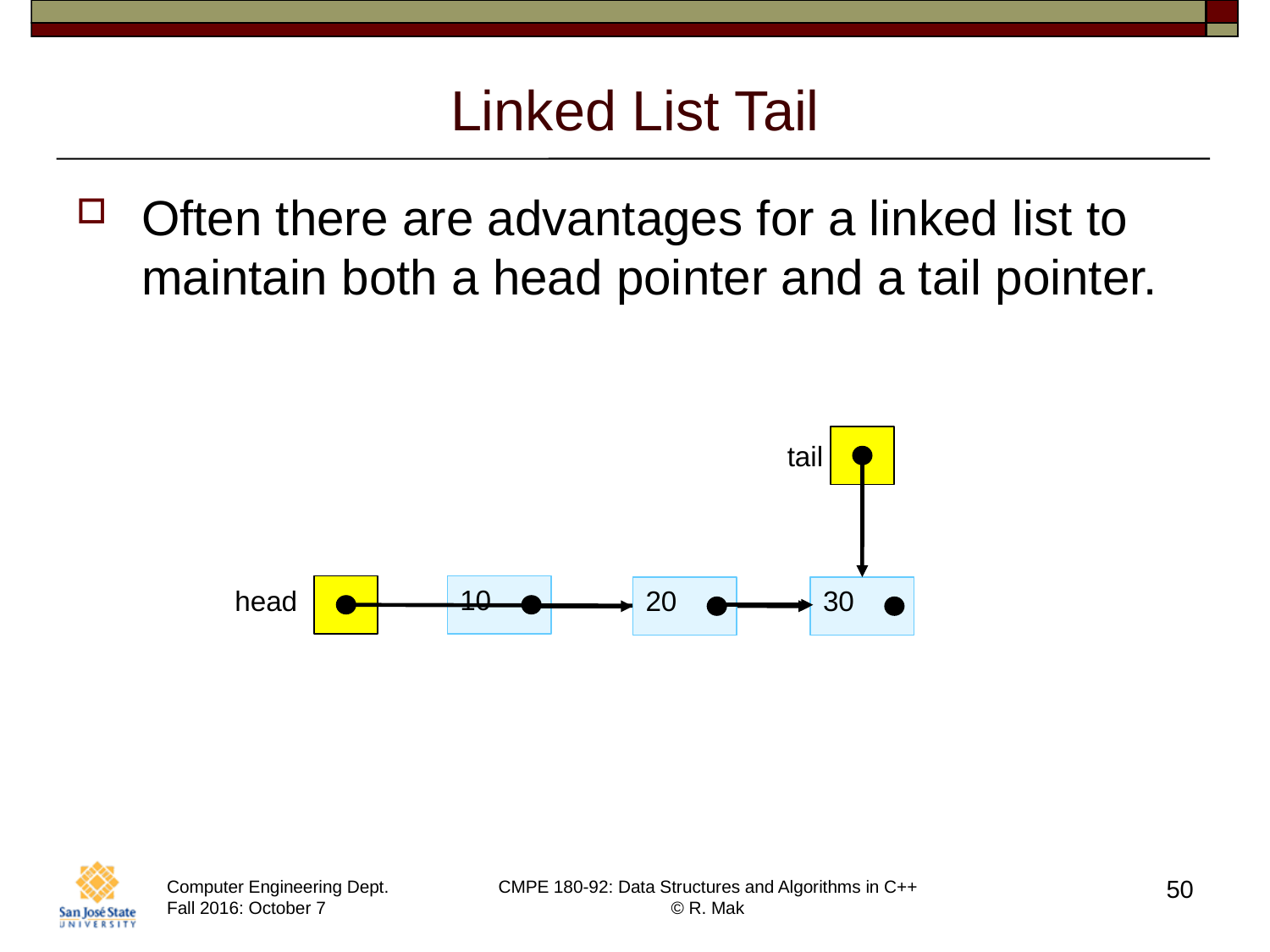

# Linked List Tail
Often there are advantages for a linked list to maintain both a head pointer and a tail pointer.

tail

10

head
20

30

50